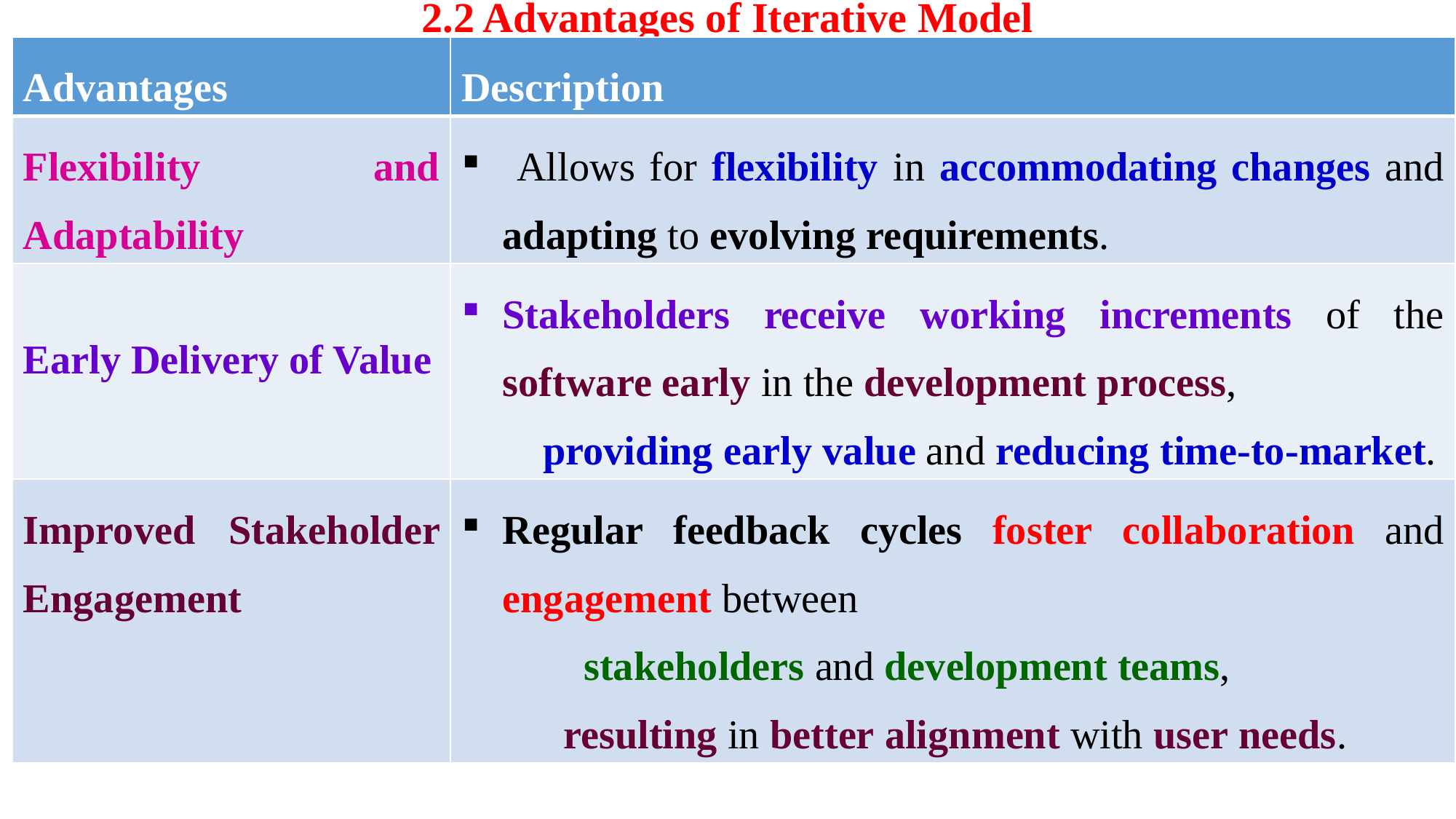

# 2.2 Advantages of Iterative Model
| Advantages | Description |
| --- | --- |
| Flexibility and Adaptability | Allows for flexibility in accommodating changes and adapting to evolving requirements. |
| Early Delivery of Value | Stakeholders receive working increments of the software early in the development process, providing early value and reducing time-to-market. |
| Improved Stakeholder Engagement | Regular feedback cycles foster collaboration and engagement between stakeholders and development teams, resulting in better alignment with user needs. |